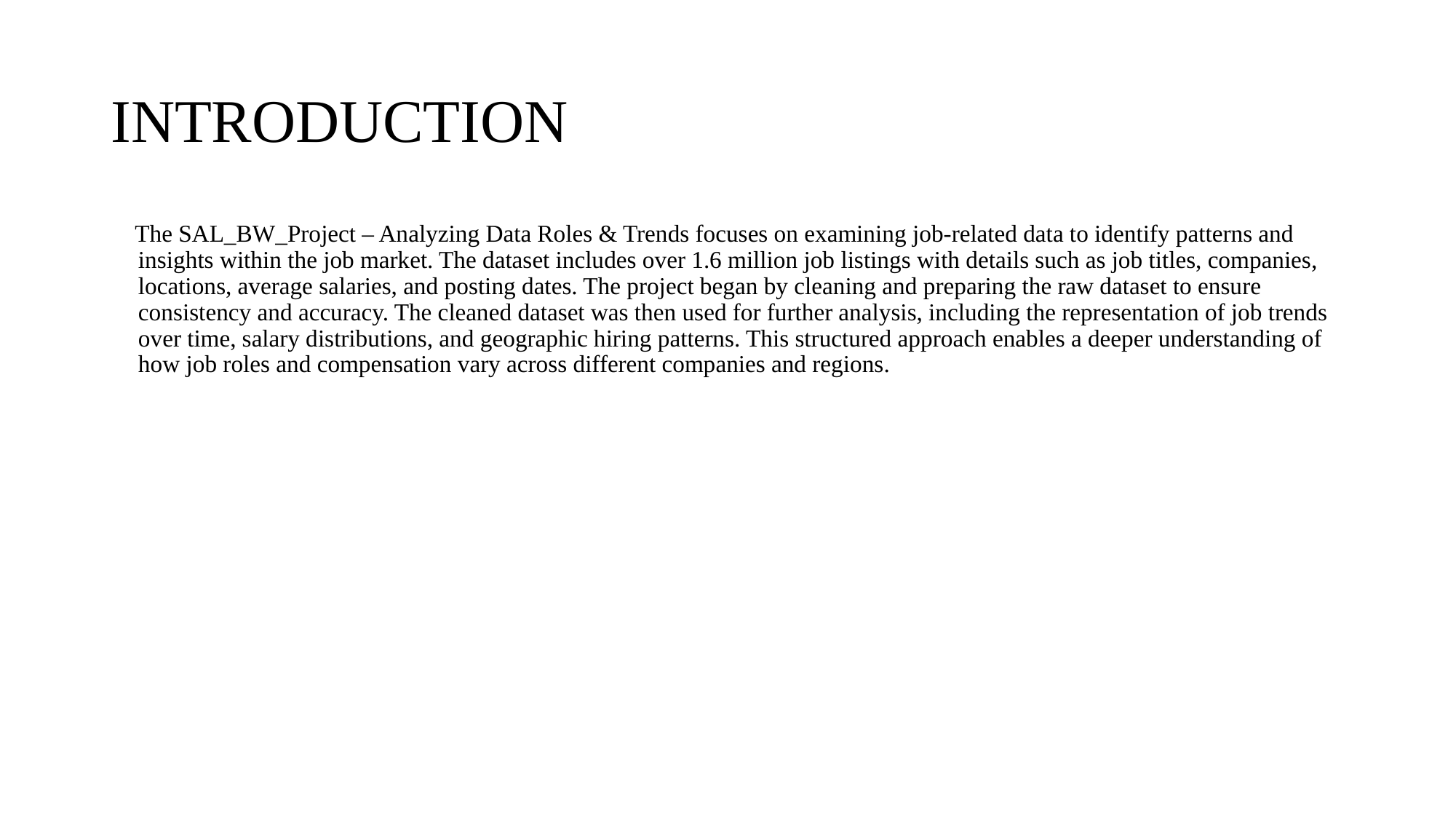

# INTRODUCTION
    The SAL_BW_Project – Analyzing Data Roles & Trends focuses on examining job-related data to identify patterns and insights within the job market. The dataset includes over 1.6 million job listings with details such as job titles, companies, locations, average salaries, and posting dates. The project began by cleaning and preparing the raw dataset to ensure consistency and accuracy. The cleaned dataset was then used for further analysis, including the representation of job trends over time, salary distributions, and geographic hiring patterns. This structured approach enables a deeper understanding of how job roles and compensation vary across different companies and regions.